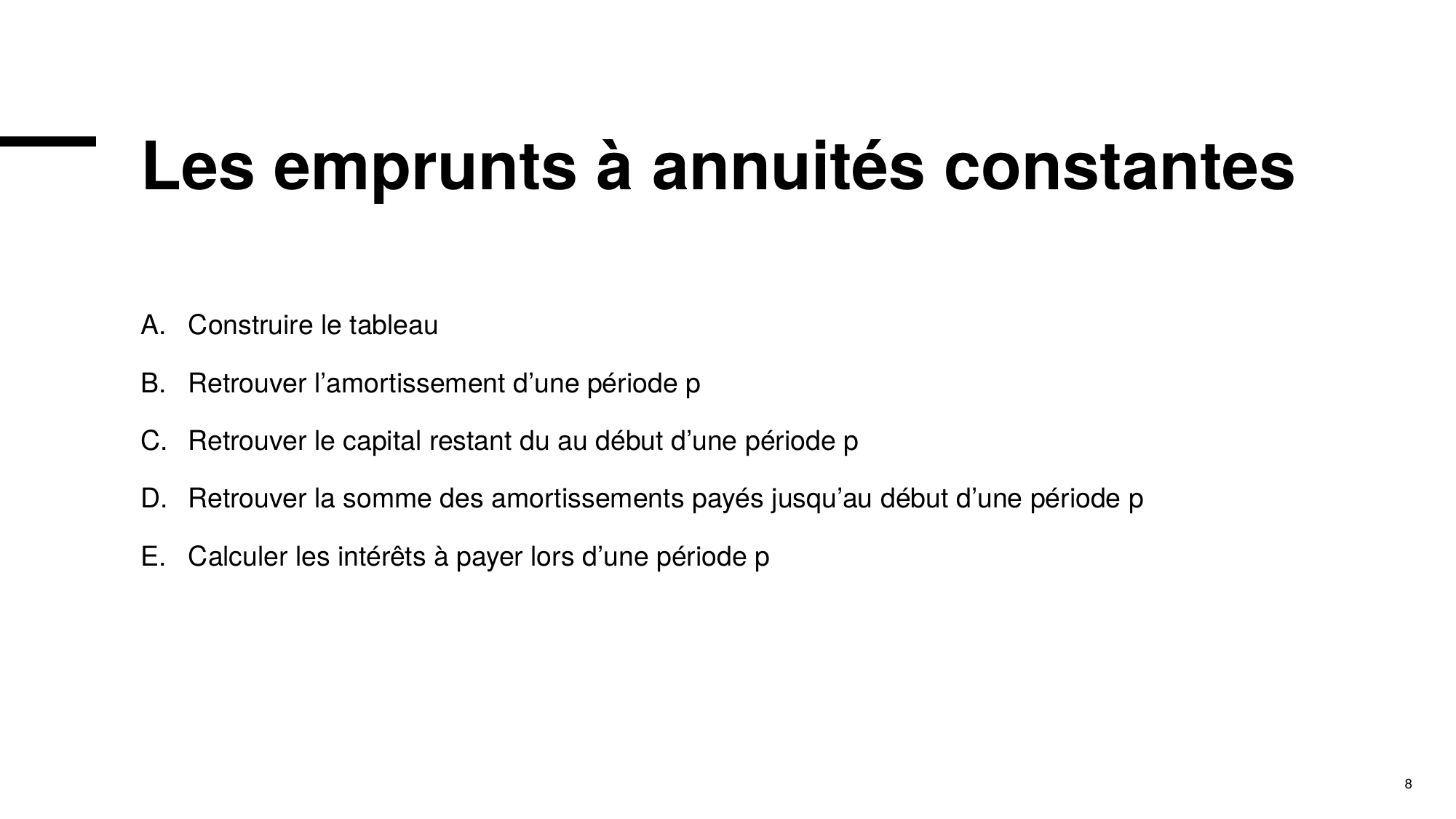

# Les emprunts à annuités constantes
Construire le tableau
Retrouver l’amortissement d’une période p
Retrouver le capital restant du au début d’une période p
Retrouver la somme des amortissements payés jusqu’au début d’une période p
Calculer les intérêts à payer lors d’une période p
8